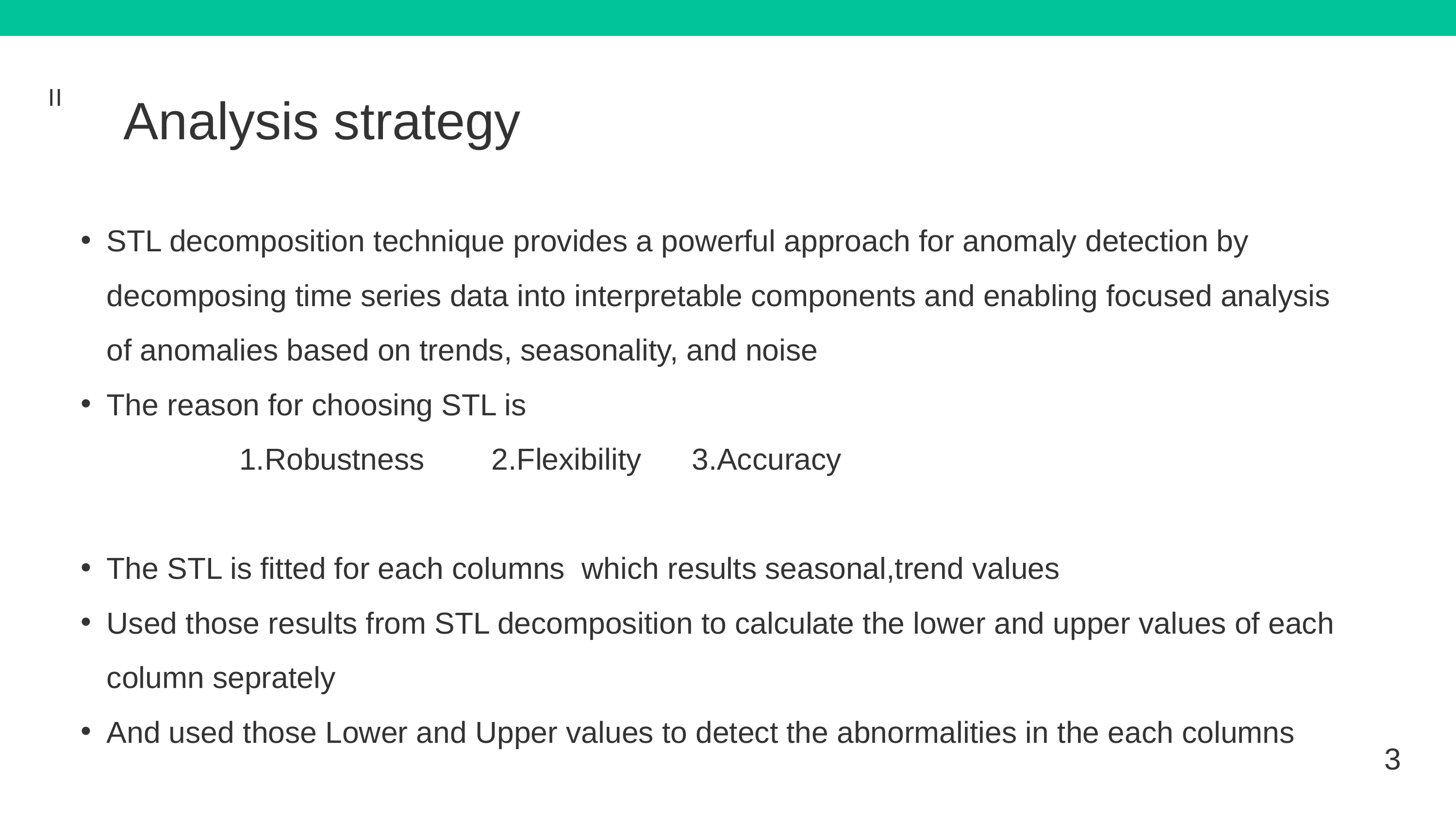

Analysis strategy
II
STL decomposition technique provides a powerful approach for anomaly detection by decomposing time series data into interpretable components and enabling focused analysis of anomalies based on trends, seasonality, and noise
The reason for choosing STL is
                      1.Robustness        2.Flexibility      3.Accuracy

The STL is fitted for each columns  which results seasonal,trend values
Used those results from STL decomposition to calculate the lower and upper values of each column seprately
And used those Lower and Upper values to detect the abnormalities in the each columns
3